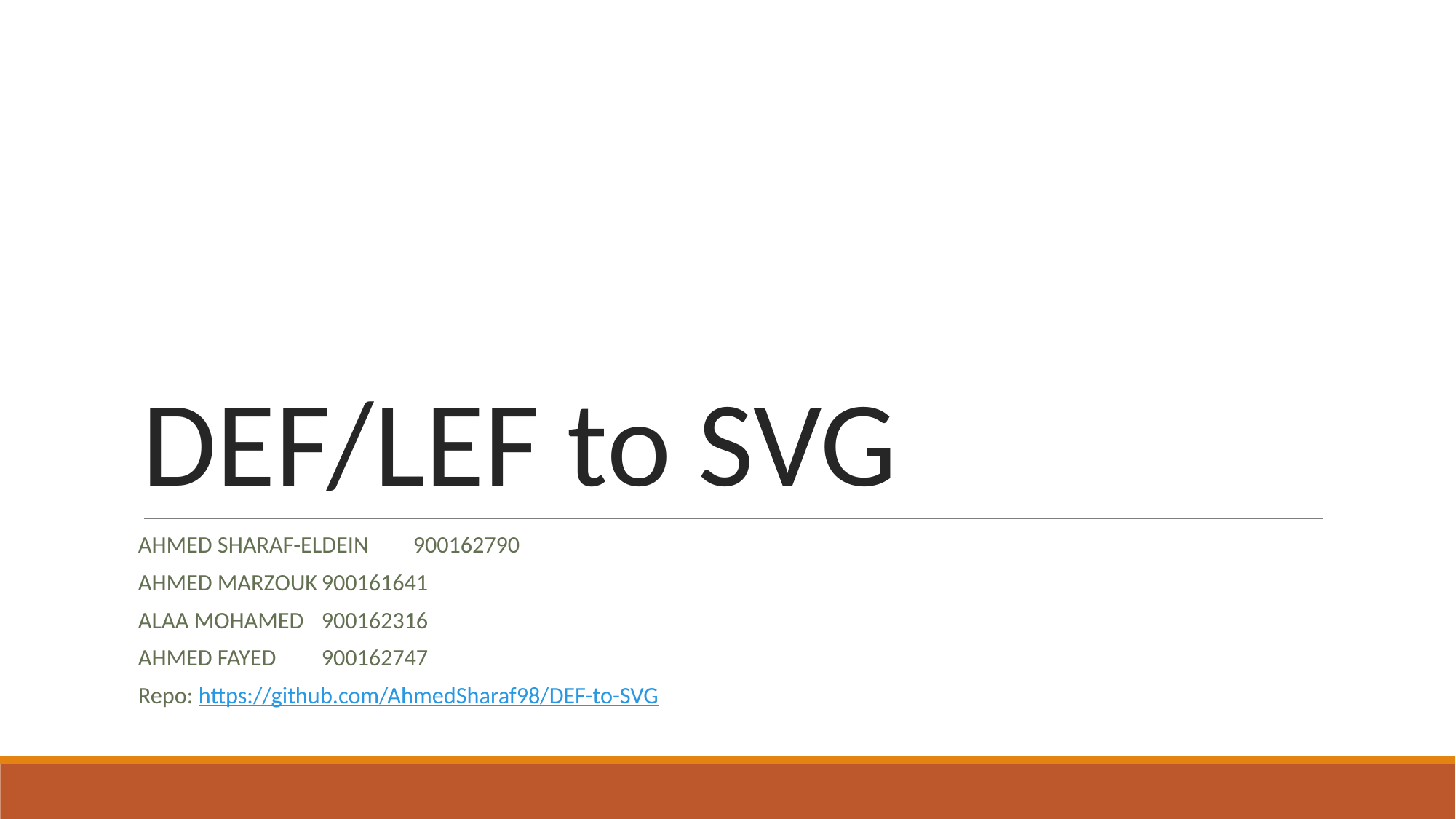

# DEF/LEF to SVG
AHMED SHARAF-ELDEIN	900162790
AHMED MARZOUK			900161641
ALAA MOHAMED			900162316
AHMED FAYED			900162747
Repo: https://github.com/AhmedSharaf98/DEF-to-SVG